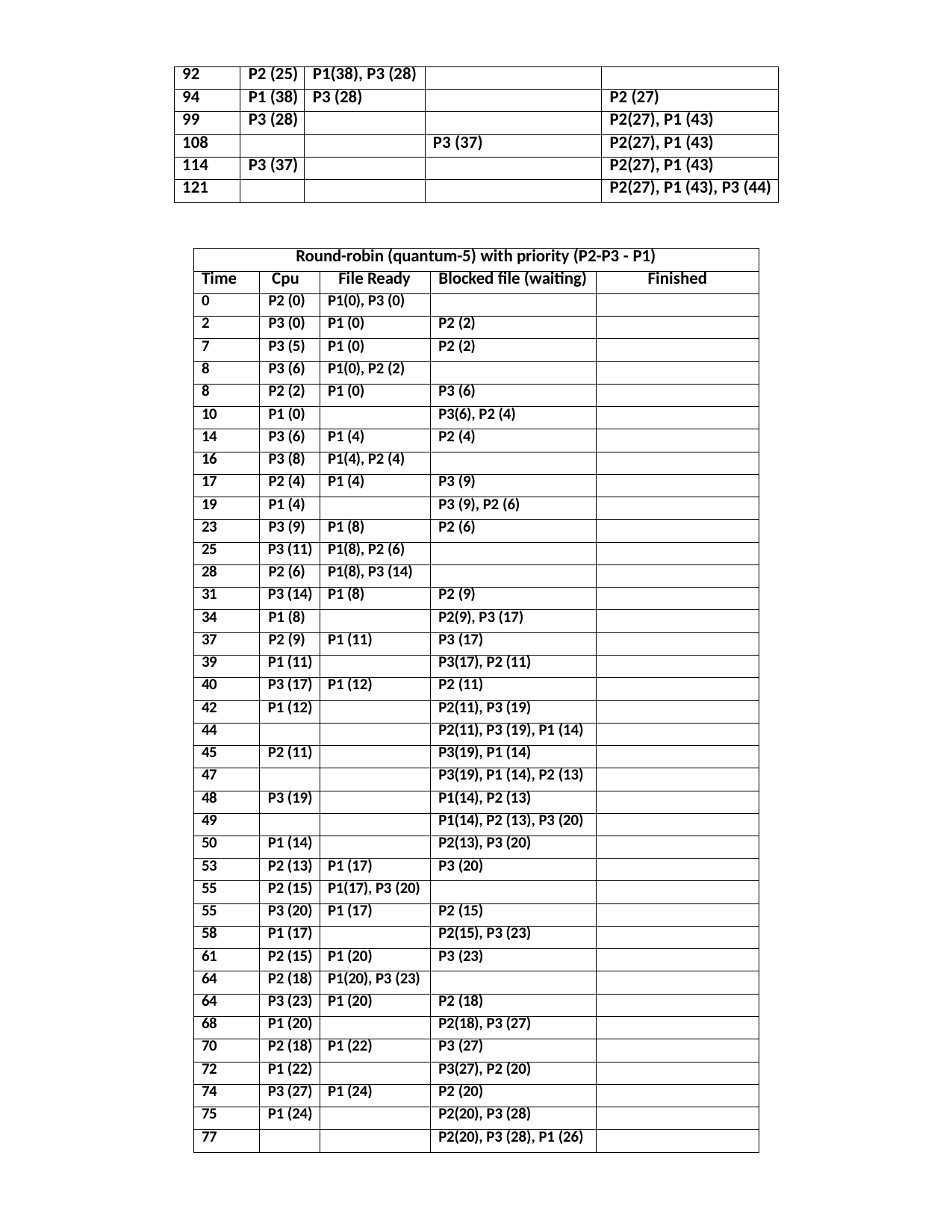

| 92 | P2 (25) | P1(38), P3 (28) |  |  |
| --- | --- | --- | --- | --- |
| 94 | P1 (38) | P3 (28) |  | P2 (27) |
| 99 | P3 (28) |  |  | P2(27), P1 (43) |
| 108 |  |  | P3 (37) | P2(27), P1 (43) |
| 114 | P3 (37) |  |  | P2(27), P1 (43) |
| 121 |  |  |  | P2(27), P1 (43), P3 (44) |
| Round-robin (quantum-5) with priority (P2-P3 - P1) |  |  |  |  |
| --- | --- | --- | --- | --- |
| Time | Cpu | File Ready | Blocked file (waiting) | Finished |
| 0 | P2 (0) | P1(0), P3 (0) |  |  |
| 2 | P3 (0) | P1 (0) | P2 (2) |  |
| 7 | P3 (5) | P1 (0) | P2 (2) |  |
| 8 | P3 (6) | P1(0), P2 (2) |  |  |
| 8 | P2 (2) | P1 (0) | P3 (6) |  |
| 10 | P1 (0) |  | P3(6), P2 (4) |  |
| 14 | P3 (6) | P1 (4) | P2 (4) |  |
| 16 | P3 (8) | P1(4), P2 (4) |  |  |
| 17 | P2 (4) | P1 (4) | P3 (9) |  |
| 19 | P1 (4) |  | P3 (9), P2 (6) |  |
| 23 | P3 (9) | P1 (8) | P2 (6) |  |
| 25 | P3 (11) | P1(8), P2 (6) |  |  |
| 28 | P2 (6) | P1(8), P3 (14) |  |  |
| 31 | P3 (14) | P1 (8) | P2 (9) |  |
| 34 | P1 (8) |  | P2(9), P3 (17) |  |
| 37 | P2 (9) | P1 (11) | P3 (17) |  |
| 39 | P1 (11) |  | P3(17), P2 (11) |  |
| 40 | P3 (17) | P1 (12) | P2 (11) |  |
| 42 | P1 (12) |  | P2(11), P3 (19) |  |
| 44 |  |  | P2(11), P3 (19), P1 (14) |  |
| 45 | P2 (11) |  | P3(19), P1 (14) |  |
| 47 |  |  | P3(19), P1 (14), P2 (13) |  |
| 48 | P3 (19) |  | P1(14), P2 (13) |  |
| 49 |  |  | P1(14), P2 (13), P3 (20) |  |
| 50 | P1 (14) |  | P2(13), P3 (20) |  |
| 53 | P2 (13) | P1 (17) | P3 (20) |  |
| 55 | P2 (15) | P1(17), P3 (20) |  |  |
| 55 | P3 (20) | P1 (17) | P2 (15) |  |
| 58 | P1 (17) |  | P2(15), P3 (23) |  |
| 61 | P2 (15) | P1 (20) | P3 (23) |  |
| 64 | P2 (18) | P1(20), P3 (23) |  |  |
| 64 | P3 (23) | P1 (20) | P2 (18) |  |
| 68 | P1 (20) |  | P2(18), P3 (27) |  |
| 70 | P2 (18) | P1 (22) | P3 (27) |  |
| 72 | P1 (22) |  | P3(27), P2 (20) |  |
| 74 | P3 (27) | P1 (24) | P2 (20) |  |
| 75 | P1 (24) |  | P2(20), P3 (28) |  |
| 77 |  |  | P2(20), P3 (28), P1 (26) |  |